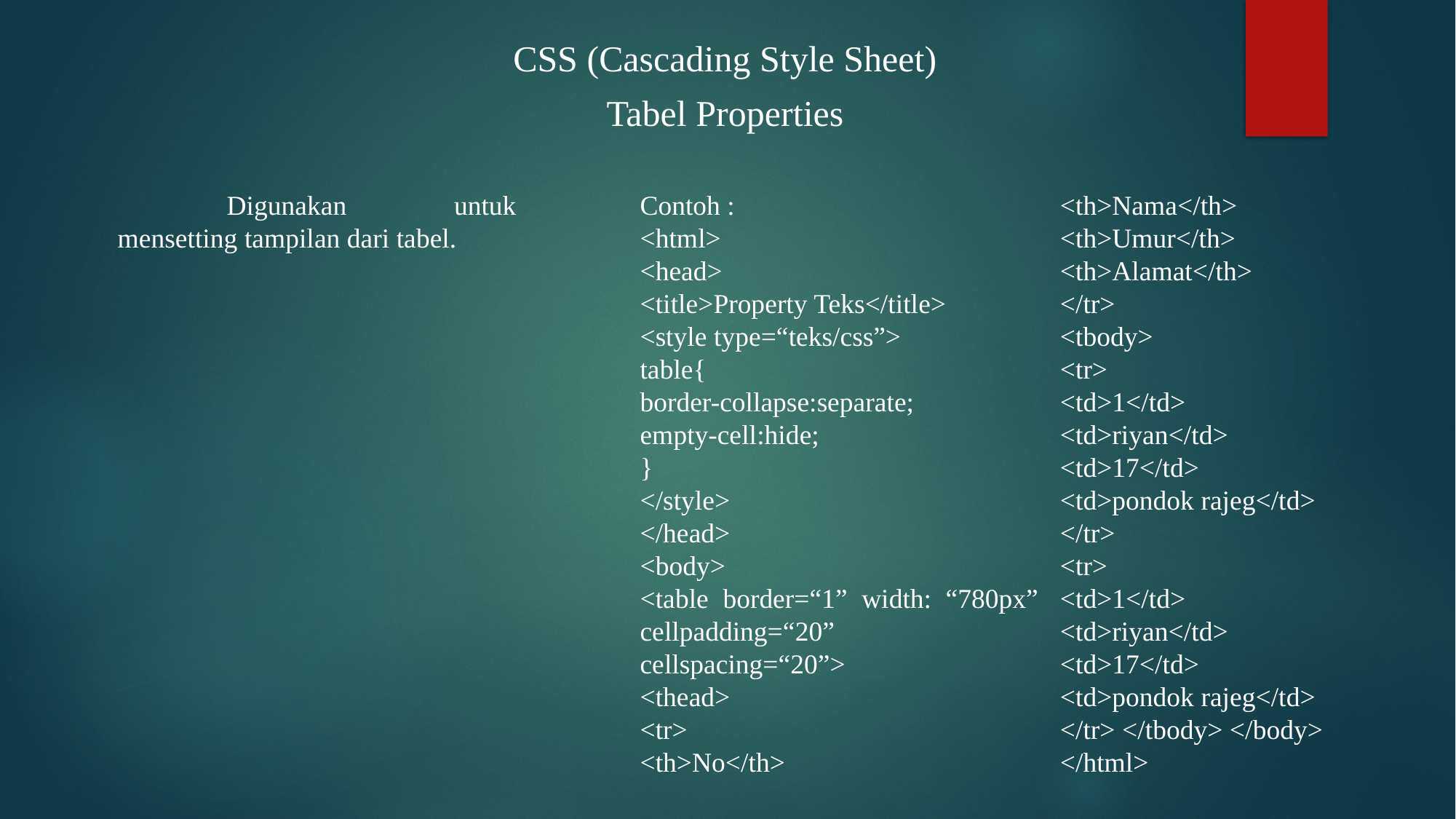

CSS (Cascading Style Sheet)
Tabel Properties
	Digunakan untuk mensetting tampilan dari tabel.
Contoh :
<html>
<head>
<title>Property Teks</title>
<style type=“teks/css”>
table{
border-collapse:separate;
empty-cell:hide;
}
</style>
</head>
<body>
<table border=“1” width: “780px” cellpadding=“20” cellspacing=“20”>
<thead>
<tr>
<th>No</th>
<th>Nama</th>
<th>Umur</th>
<th>Alamat</th>
</tr>
<tbody>
<tr>
<td>1</td>
<td>riyan</td>
<td>17</td>
<td>pondok rajeg</td>
</tr>
<tr>
<td>1</td>
<td>riyan</td>
<td>17</td>
<td>pondok rajeg</td>
</tr> </tbody> </body>
</html>